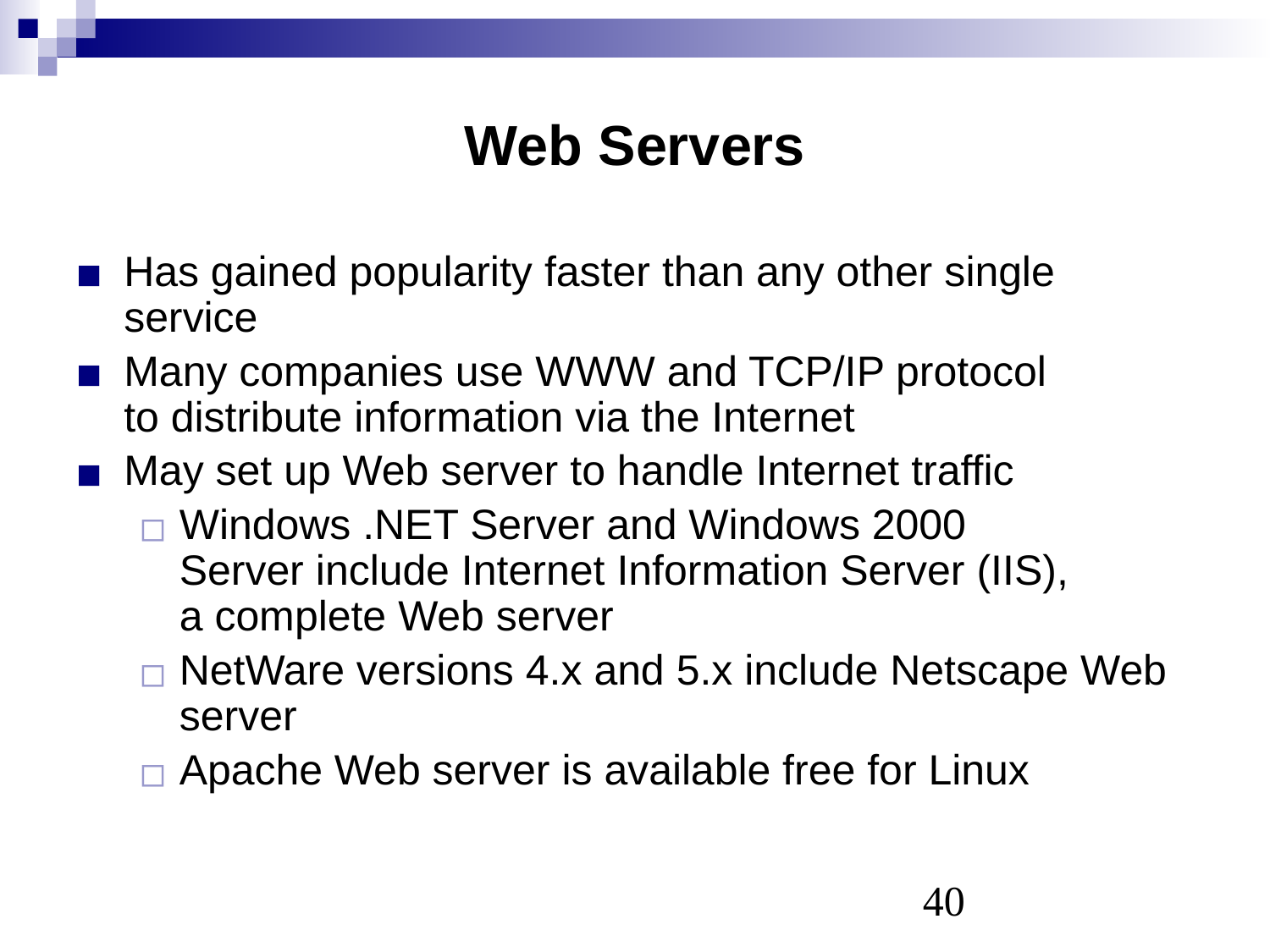

# Web Servers
Has gained popularity faster than any other single service
Many companies use WWW and TCP/IP protocol
to distribute information via the Internet
May set up Web server to handle Internet traffic
Windows .NET Server and Windows 2000
Server include Internet Information Server (IIS),
a complete Web server
NetWare versions 4.x and 5.x include Netscape Web server
Apache Web server is available free for Linux
40